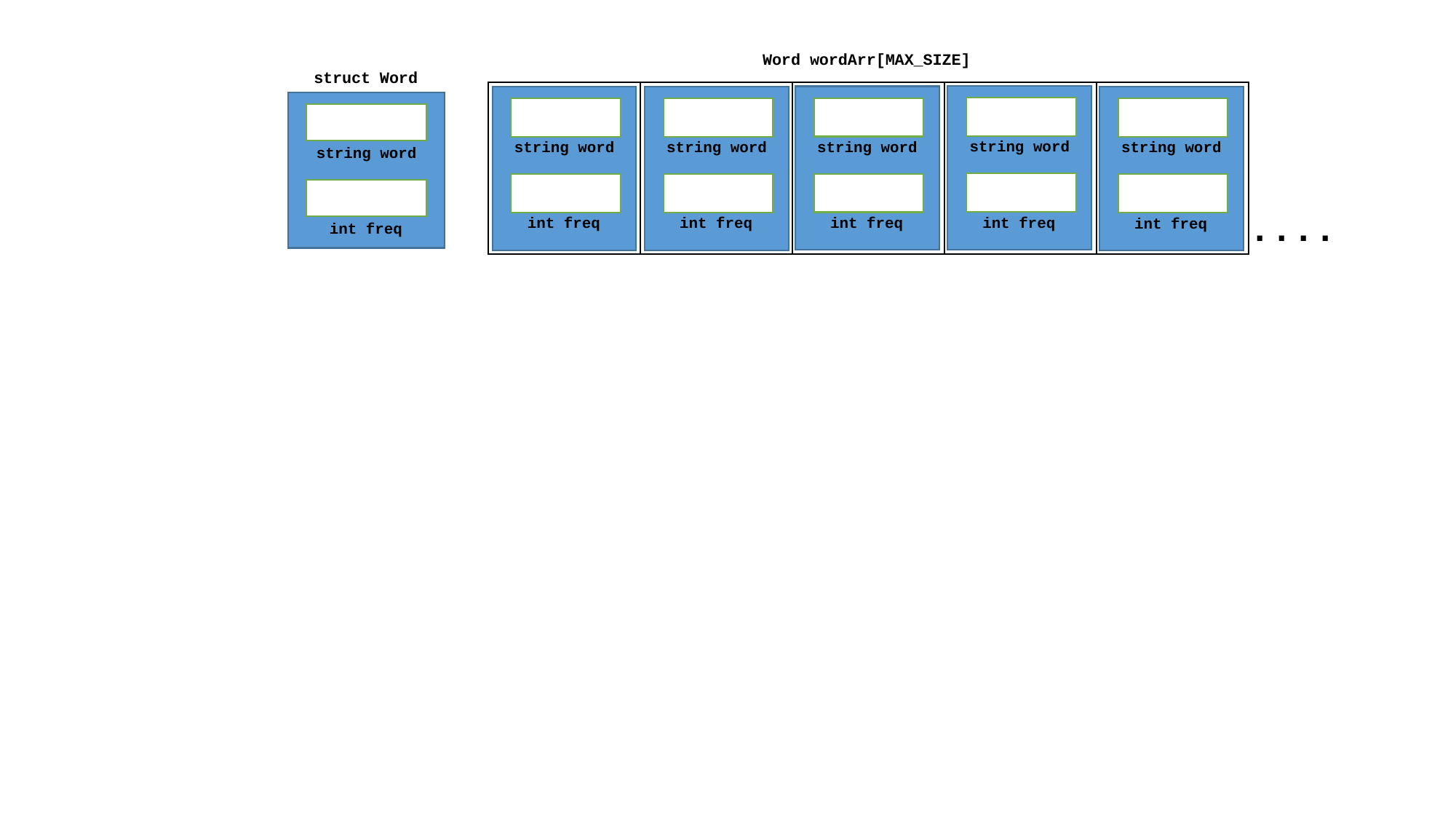

Word wordArr[MAX_SIZE]
struct Word
|  |  |  |  |  |
| --- | --- | --- | --- | --- |

string word
string word
string word
string word
string word
string word

....
int freq
int freq
int freq
int freq
int freq
int freq